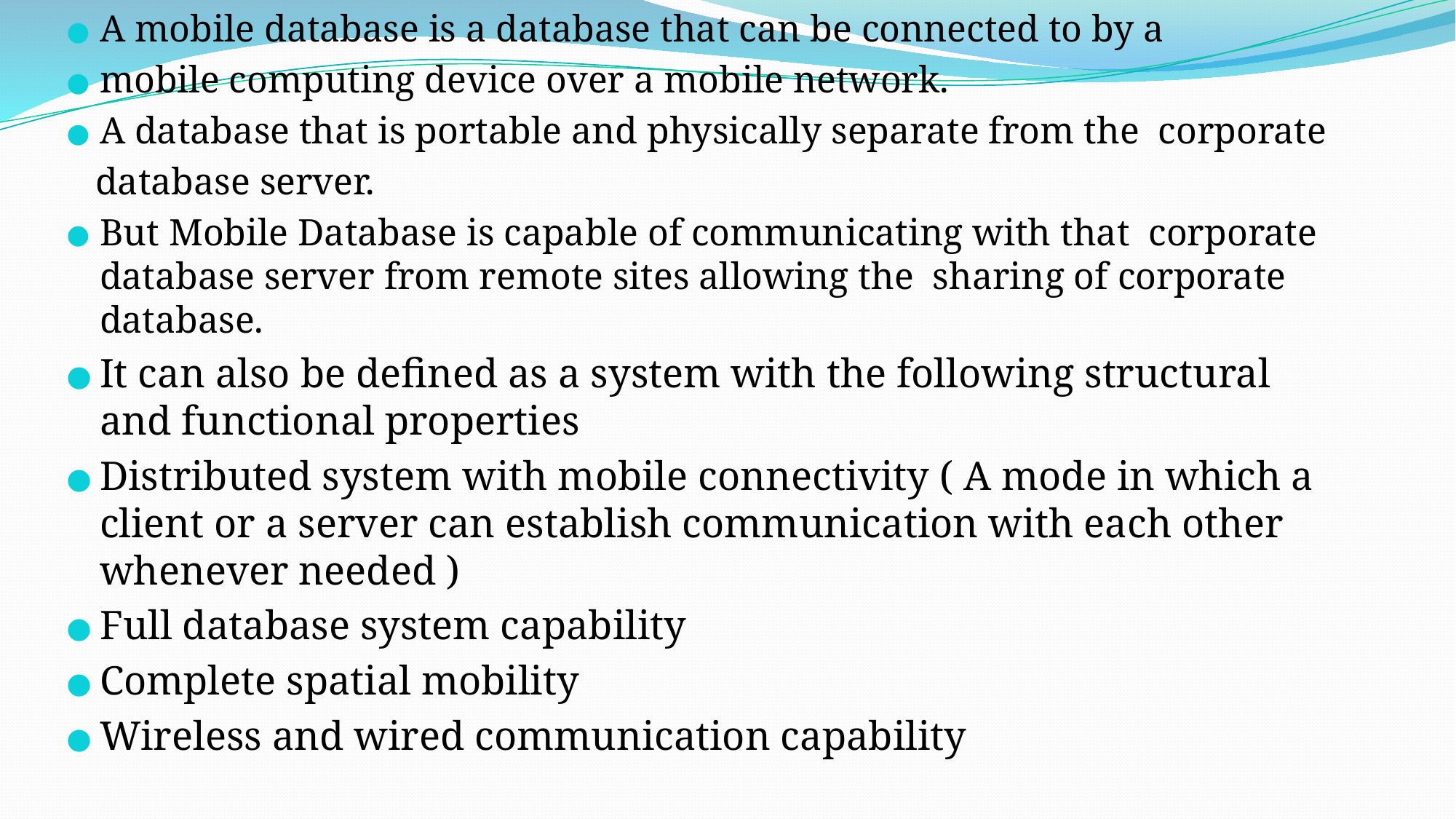

A mobile database is a database that can be connected to by a
mobile computing device over a mobile network.
A database that is portable and physically separate from the  corporate
   database server.
But Mobile Database is capable of communicating with that  corporate database server from remote sites allowing the  sharing of corporate database.
It can also be defined as a system with the following structural  and functional properties
Distributed system with mobile connectivity ( A mode in which a  client or a server can establish communication with each other  whenever needed )
Full database system capability
Complete spatial mobility
Wireless and wired communication capability